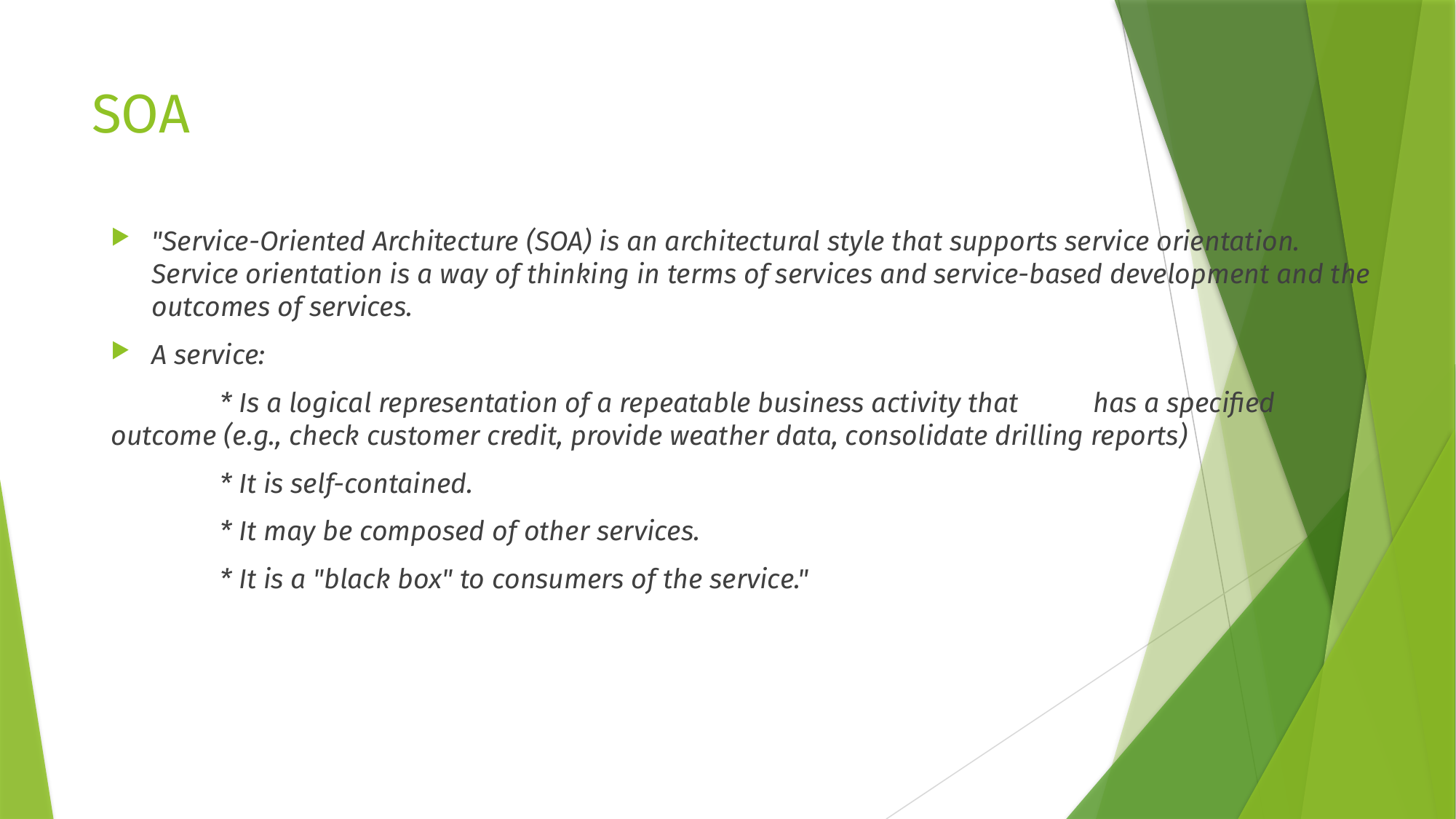

# SOA
"Service-Oriented Architecture (SOA) is an architectural style that supports service orientation. Service orientation is a way of thinking in terms of services and service-based development and the outcomes of services.
A service:
	* Is a logical representation of a repeatable business activity that 	has a specified outcome (e.g., check customer credit, provide weather data, consolidate drilling reports)
	* It is self-contained.
	* It may be composed of other services.
	* It is a "black box" to consumers of the service."